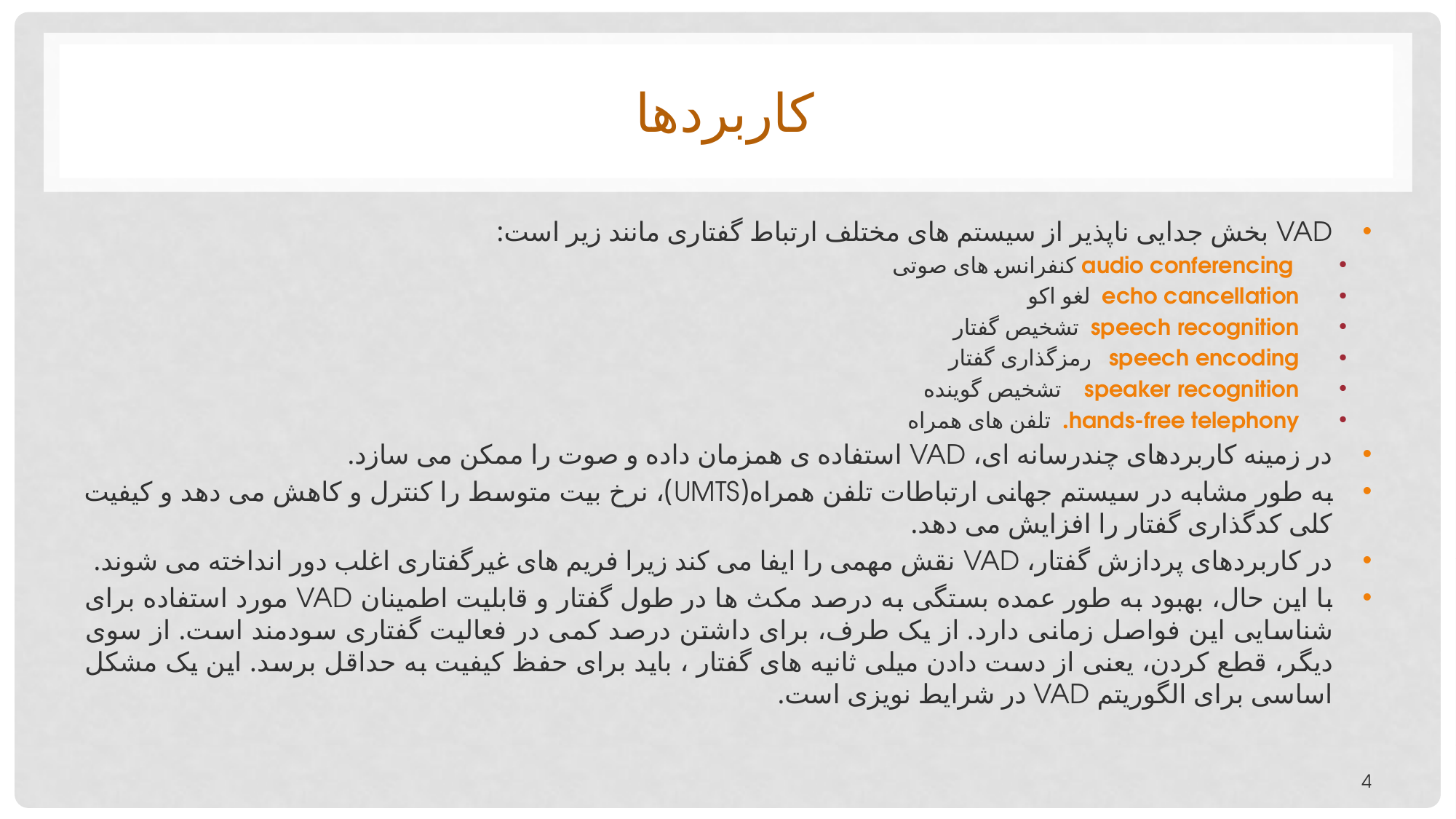

# کاربردها
VAD بخش جدایی ناپذیر از سیستم های مختلف ارتباط گفتاری مانند زیر است:
 audio conferencing کنفرانس های صوتی
echo cancellation  لغو اکو
speech recognition  تشخیص گفتار
speech encoding   رمزگذاری گفتار
speaker recognition    تشخیص گوینده
hands-free telephony.  تلفن های همراه
در زمینه کاربردهای چندرسانه ای، VAD استفاده ی همزمان داده و صوت را ممکن می سازد.
به طور مشابه در سیستم جهانی ارتباطات تلفن همراه(UMTS)، نرخ بیت متوسط را کنترل و کاهش می دهد و کیفیت کلی کدگذاری گفتار را افزایش می دهد.
در کاربردهای پردازش گفتار، VAD نقش مهمی را ایفا می کند زیرا فریم های غیرگفتاری اغلب دور انداخته می شوند.
با این حال، بهبود به طور عمده بستگی به درصد مکث ها در طول گفتار و قابلیت اطمینان VAD مورد استفاده برای شناسایی این فواصل زمانی دارد. از یک طرف، برای داشتن درصد کمی در فعالیت گفتاری سودمند است. از سوی دیگر، قطع کردن، یعنی از دست دادن میلی ثانیه های گفتار ، باید برای حفظ کیفیت به حداقل برسد. این یک مشکل اساسی برای الگوریتم VAD در شرایط نویزی است.
4